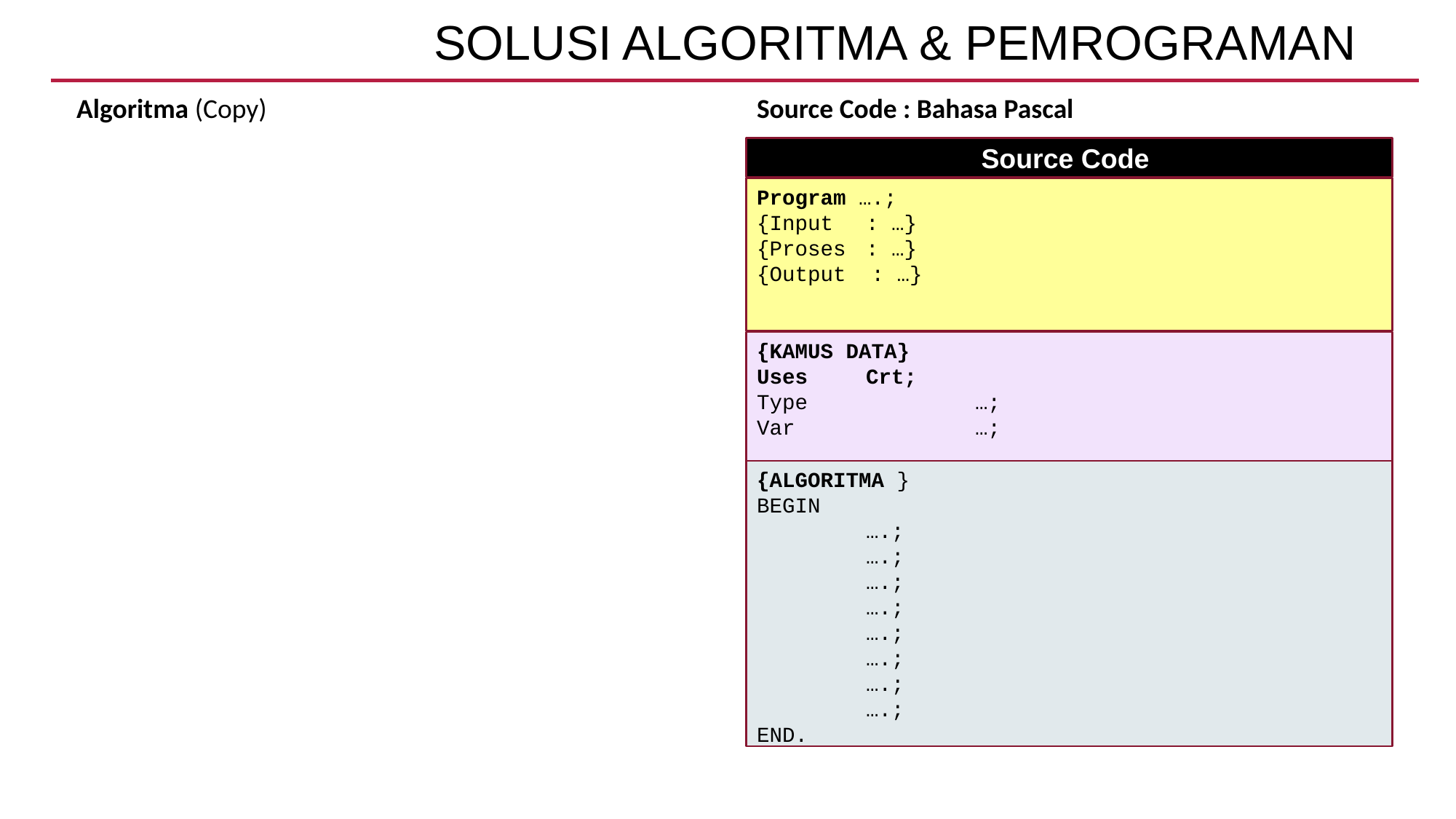

# Solusi ALGORITMA & PEmrograman
Source Code : Bahasa Pascal
Algoritma (Copy)
Source Code
Program ….;
{Input	: …}
{Proses	: …}
{Output  : …}
{KAMUS DATA}
Uses 	Crt;
Type		…;
Var		…;
{ALGORITMA }
BEGIN
	….;
	….;
	….;
	….;
	….;
	….;
	….;
	….;
END.